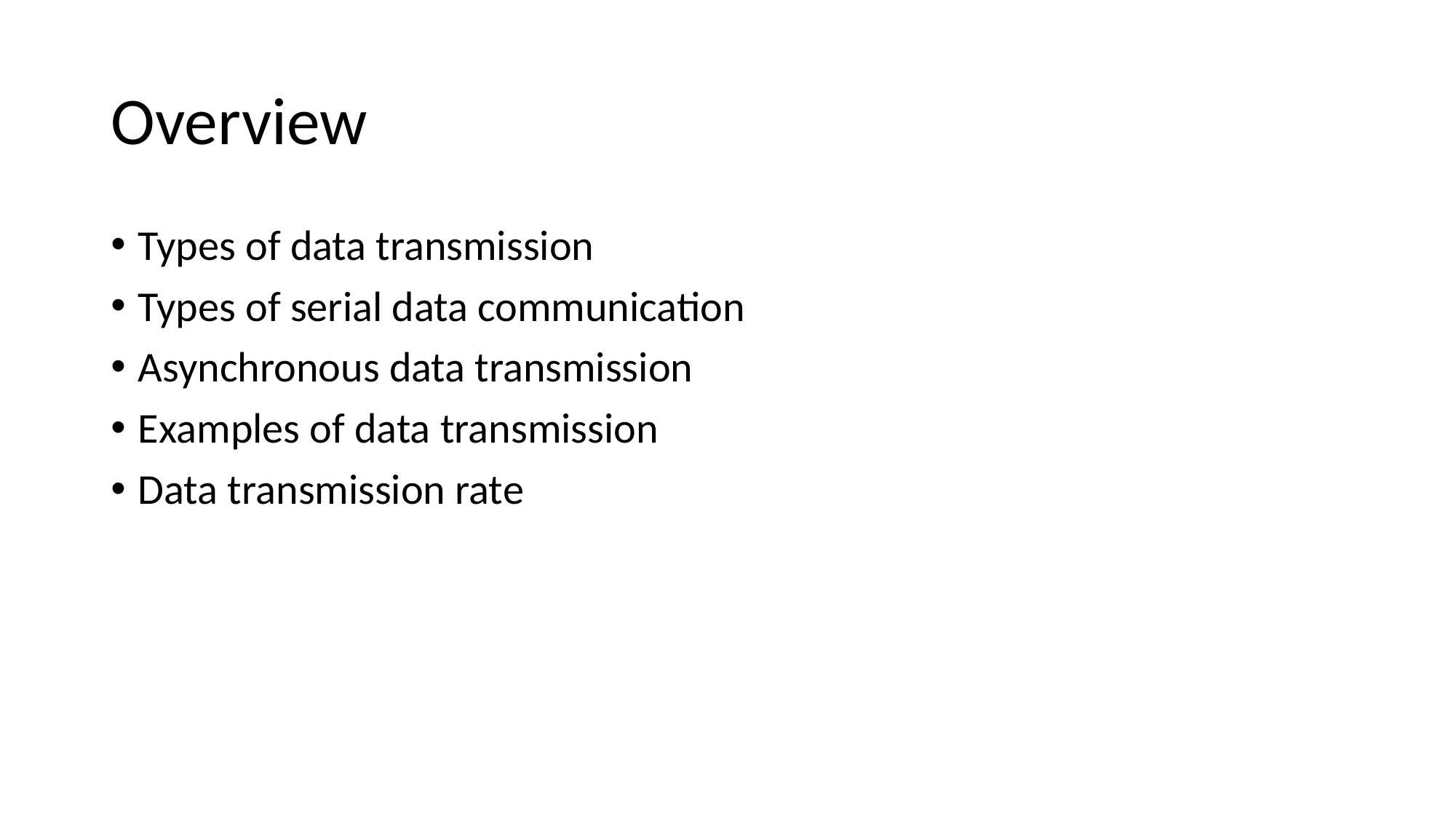

# Overview
Types of data transmission
Types of serial data communication
Asynchronous data transmission
Examples of data transmission
Data transmission rate